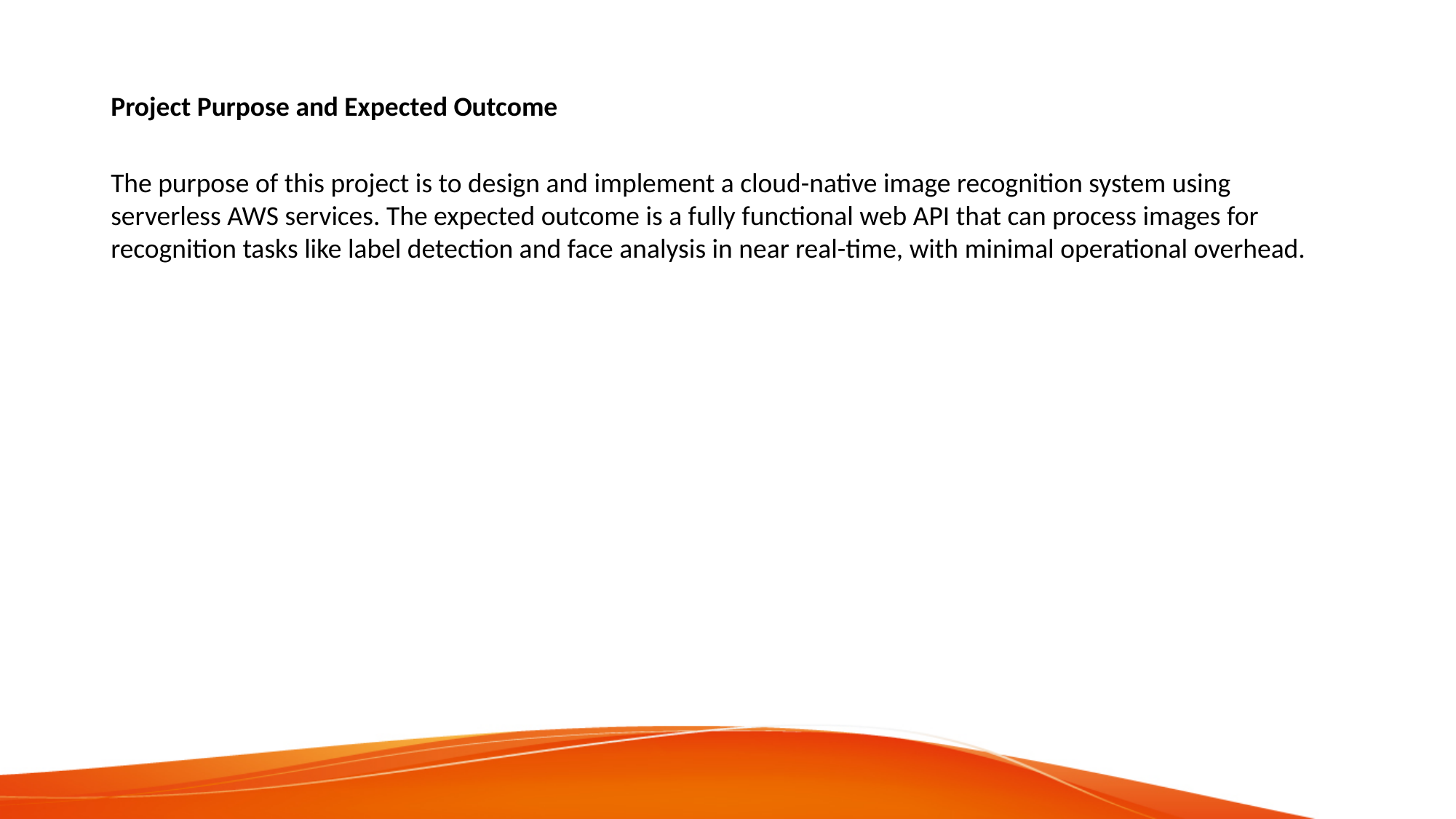

Project Purpose and Expected Outcome

The purpose of this project is to design and implement a cloud-native image recognition system using serverless AWS services. The expected outcome is a fully functional web API that can process images for recognition tasks like label detection and face analysis in near real-time, with minimal operational overhead.